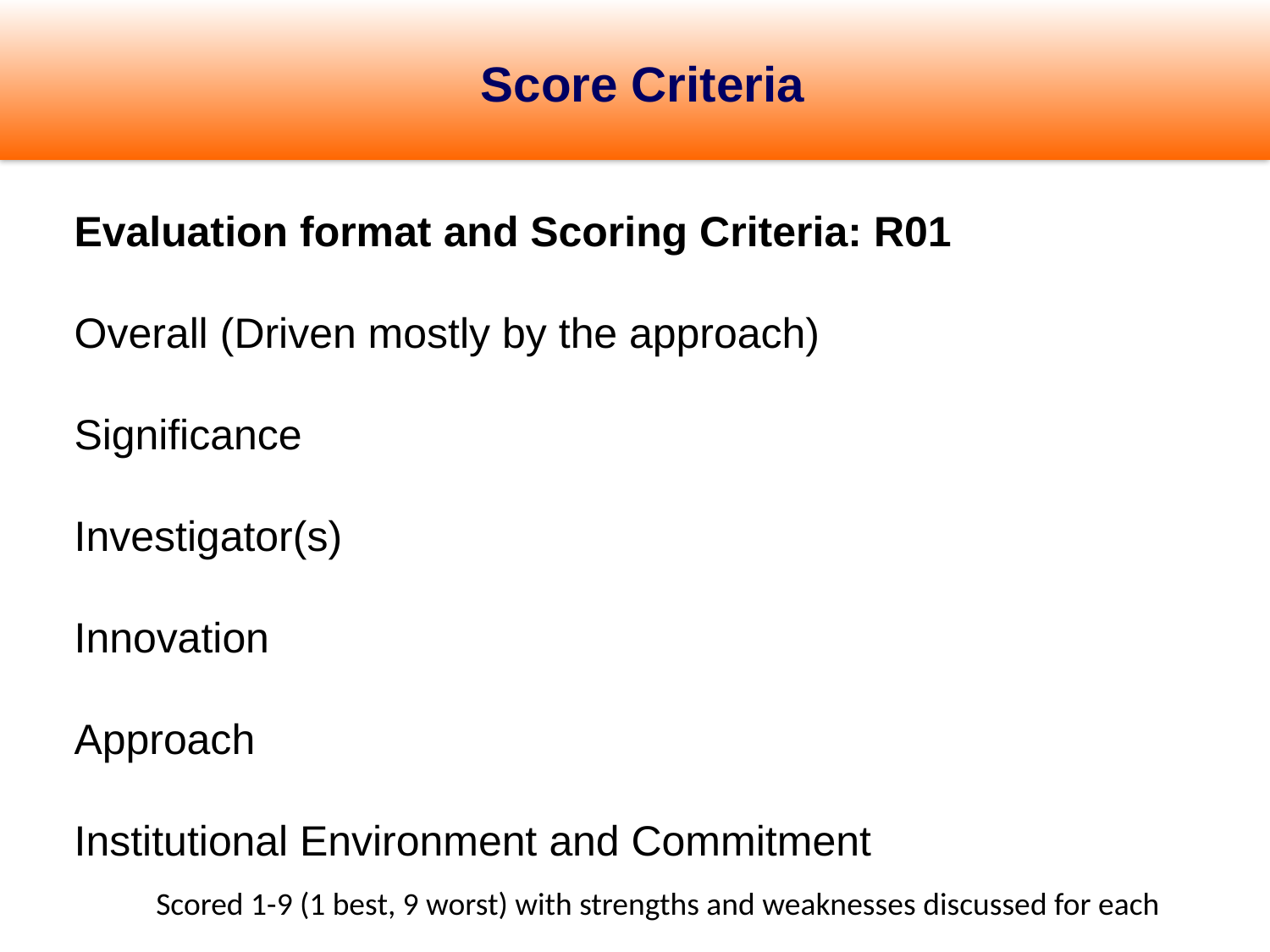

Score Criteria

Evaluation format and Scoring Criteria: R01

Overall (Driven mostly by the approach)

Significance

Investigator(s)

Innovation

Approach

Institutional Environment and Commitment
Scored 1-9 (1 best, 9 worst) with strengths and weaknesses discussed for each